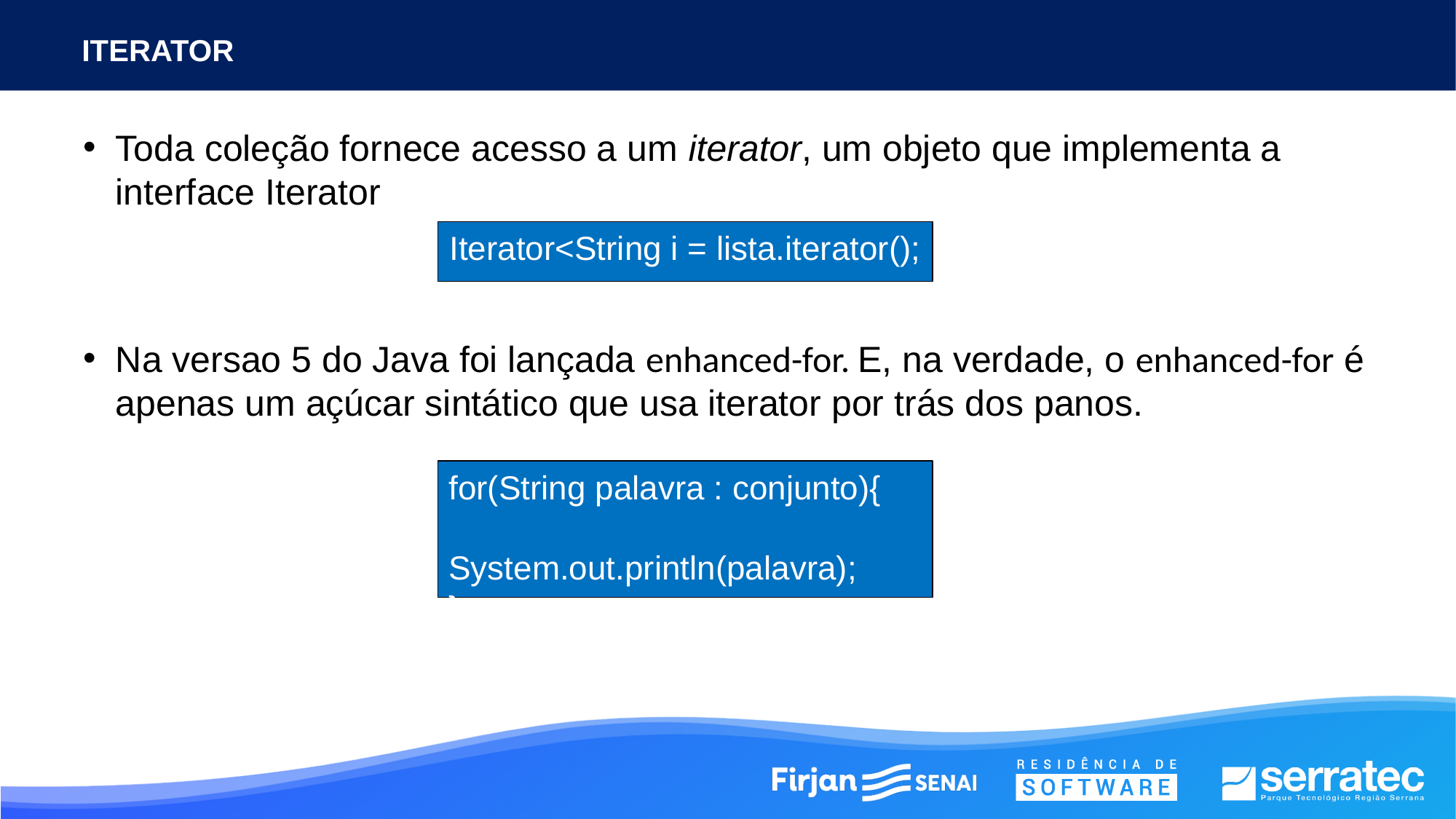

ITERATOR
Toda coleção fornece acesso a um iterator, um objeto que implementa a interface Iterator

Na versao 5 do Java foi lançada enhanced-for. E, na verdade, o enhanced-for é apenas um açúcar sintático que usa iterator por trás dos panos.
Iterator<String i = lista.iterator();
for(String palavra : conjunto){
	System.out.println(palavra);
}